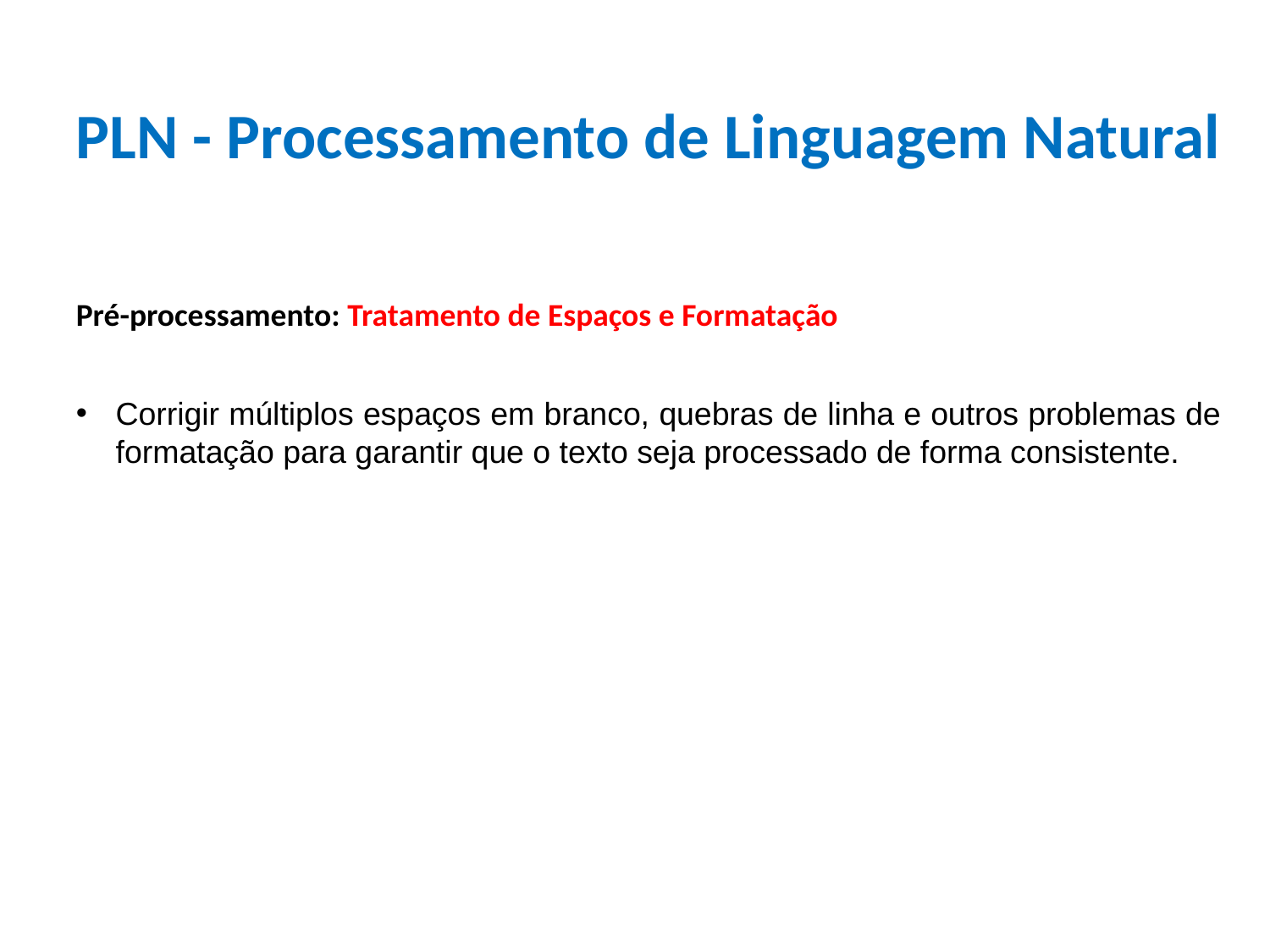

PLN - Processamento de Linguagem Natural
Pré-processamento: Tratamento de Espaços e Formatação
Corrigir múltiplos espaços em branco, quebras de linha e outros problemas de formatação para garantir que o texto seja processado de forma consistente.